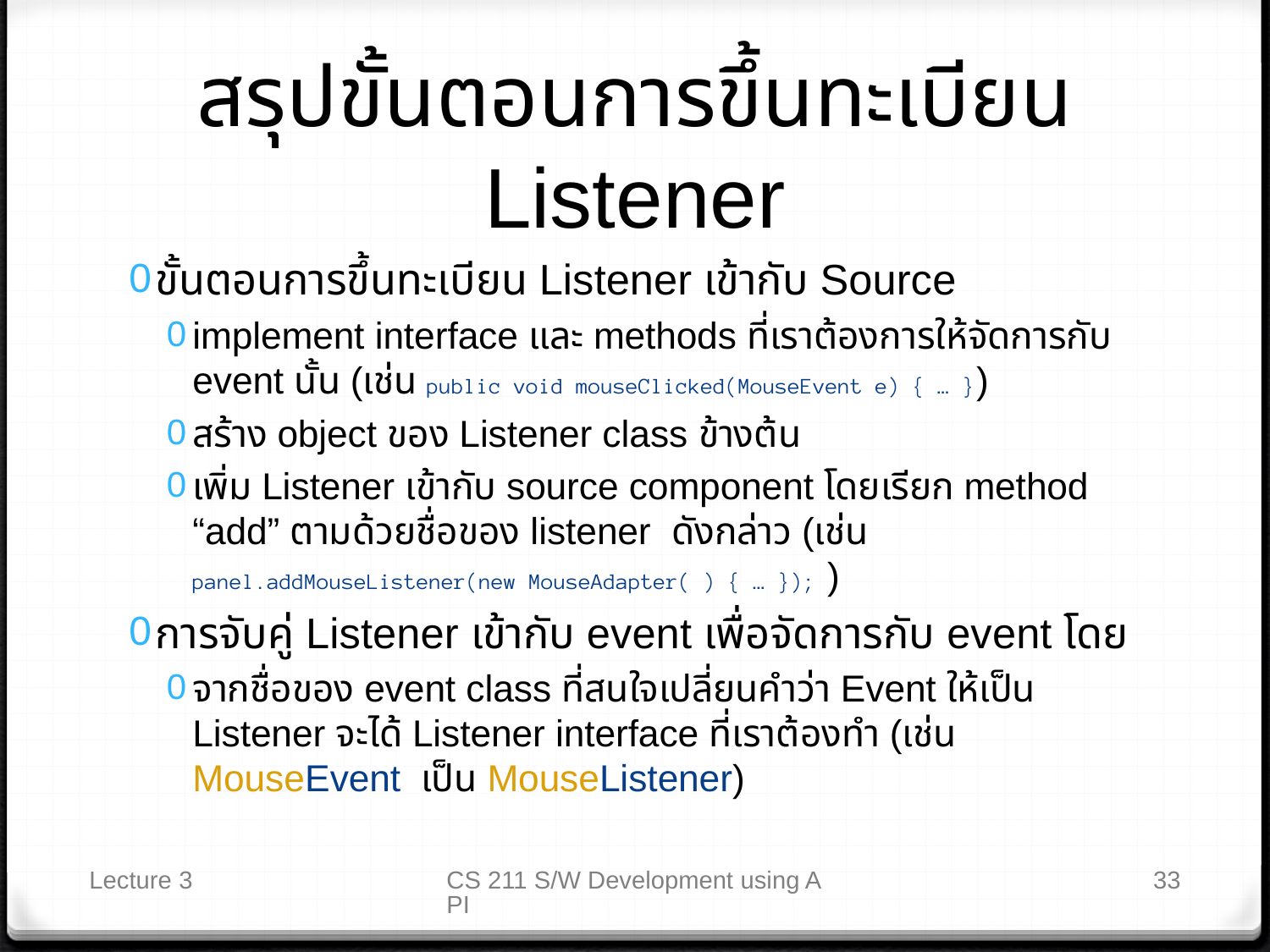

# สรุปขั้นตอนการขึ้นทะเบียน Listener
ขั้นตอนการขึ้นทะเบียน Listener เข้ากับ Source
implement interface และ methods ที่เราต้องการให้จัดการกับ event นั้น (เช่น public void mouseClicked(MouseEvent e) { … })
สร้าง object ของ Listener class ข้างต้น
เพิ่ม Listener เข้ากับ source component โดยเรียก method “add” ตามด้วยชื่อของ listener  ดังกล่าว (เช่น panel.addMouseListener(new MouseAdapter( ) { … }); )
การจับคู่ Listener เข้ากับ event เพื่อจัดการกับ event โดย
จากชื่อของ event class ที่สนใจเปลี่ยนคำว่า Event ให้เป็น Listener จะได้ Listener interface ที่เราต้องทำ (เช่น MouseEvent  เป็น MouseListener)
Lecture 3
CS 211 S/W Development using API
33